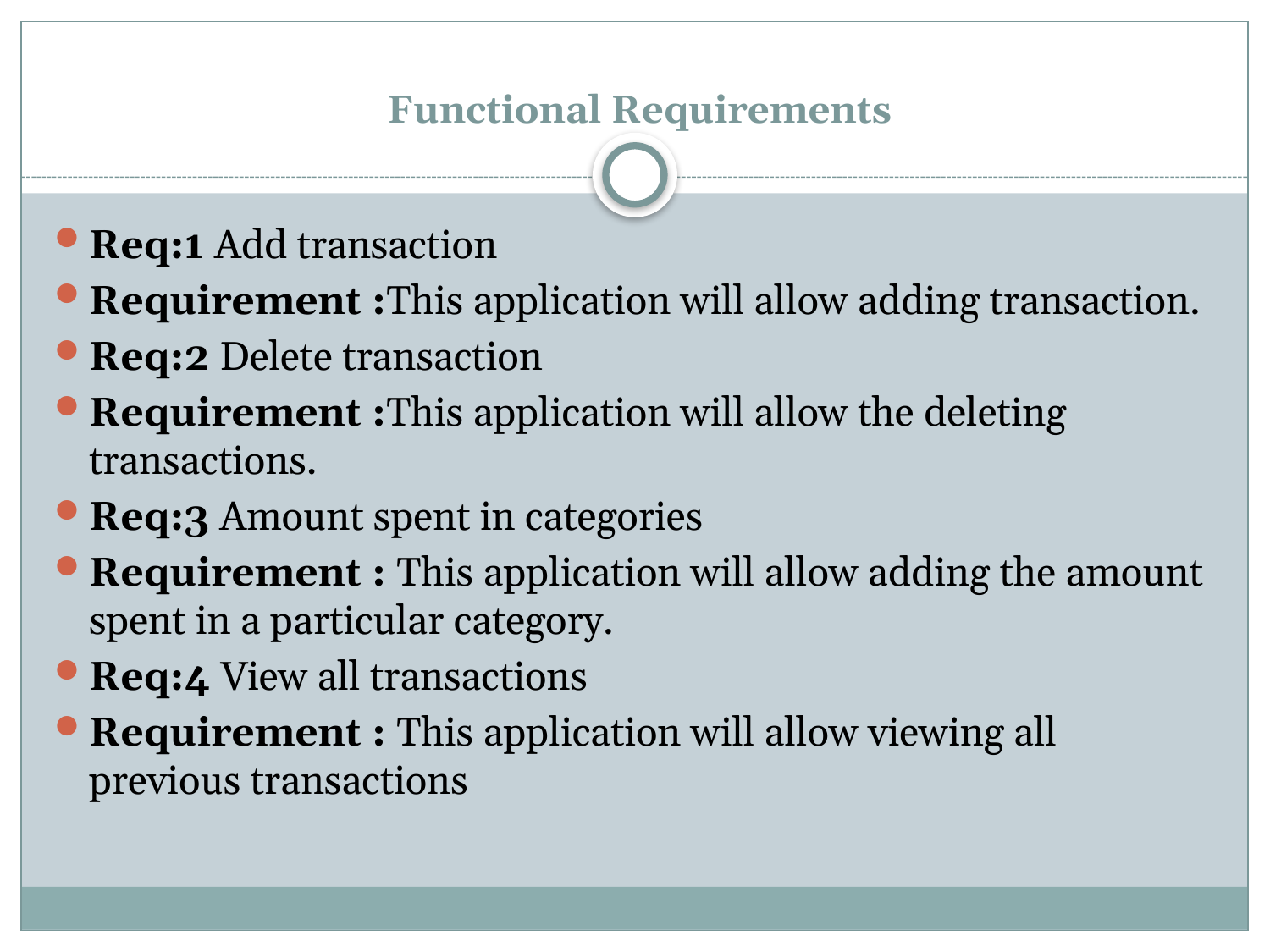

# Functional Requirements
Req:1 Add transaction
Requirement :This application will allow adding transaction.
Req:2 Delete transaction
Requirement :This application will allow the deleting transactions.
Req:3 Amount spent in categories
Requirement : This application will allow adding the amount spent in a particular category.
Req:4 View all transactions
Requirement : This application will allow viewing all previous transactions